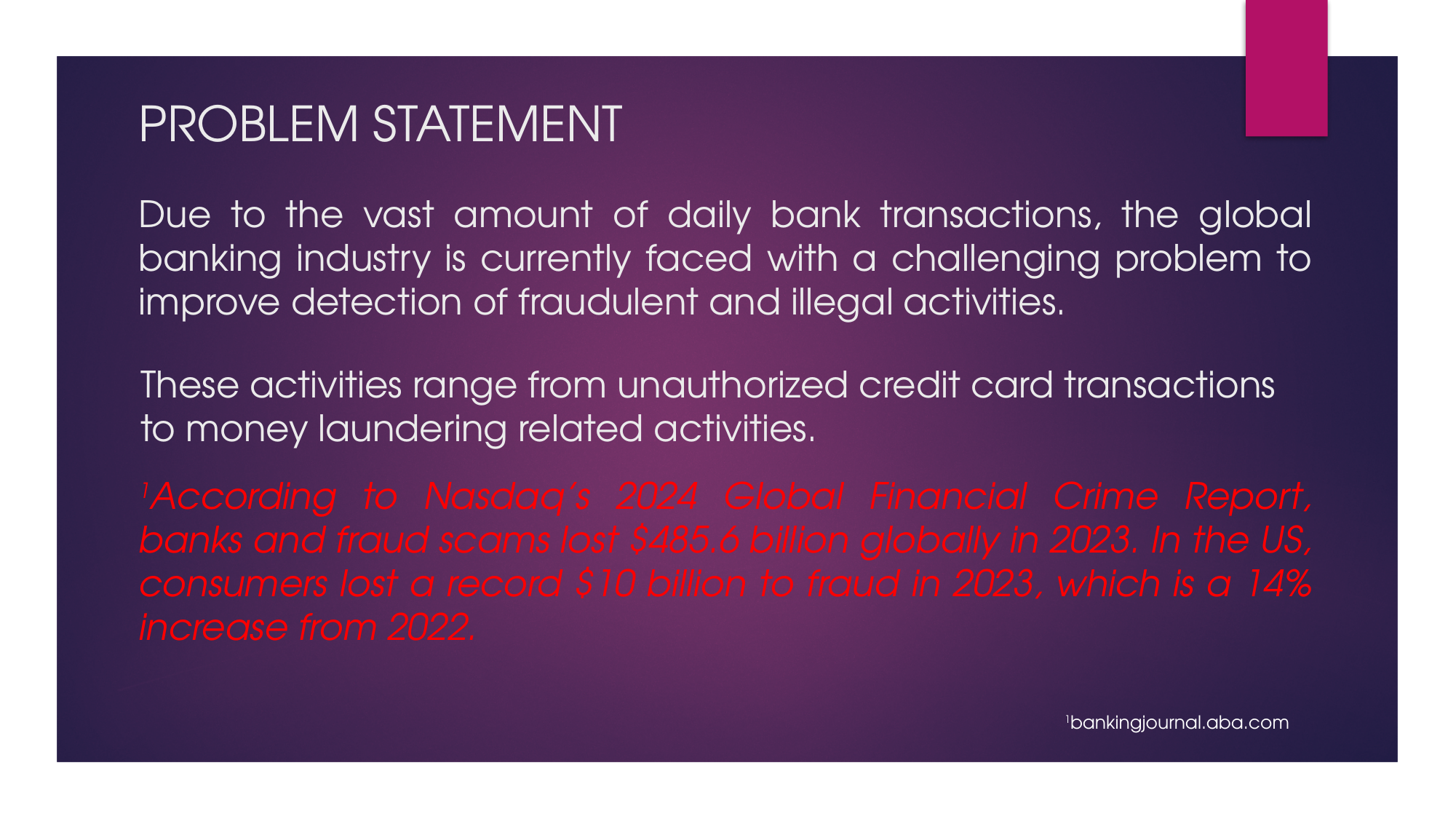

# PROBLEM STATEMENT
Due to the vast amount of daily bank transactions, the global banking industry is currently faced with a challenging problem to improve detection of fraudulent and illegal activities.
These activities range from unauthorized credit card transactions to money laundering related activities.
1According to Nasdaq’s 2024 Global Financial Crime Report, banks and fraud scams lost $485.6 billion globally in 2023. In the US, consumers lost a record $10 billion to fraud in 2023, which is a 14% increase from 2022.
1bankingjournal.aba.com